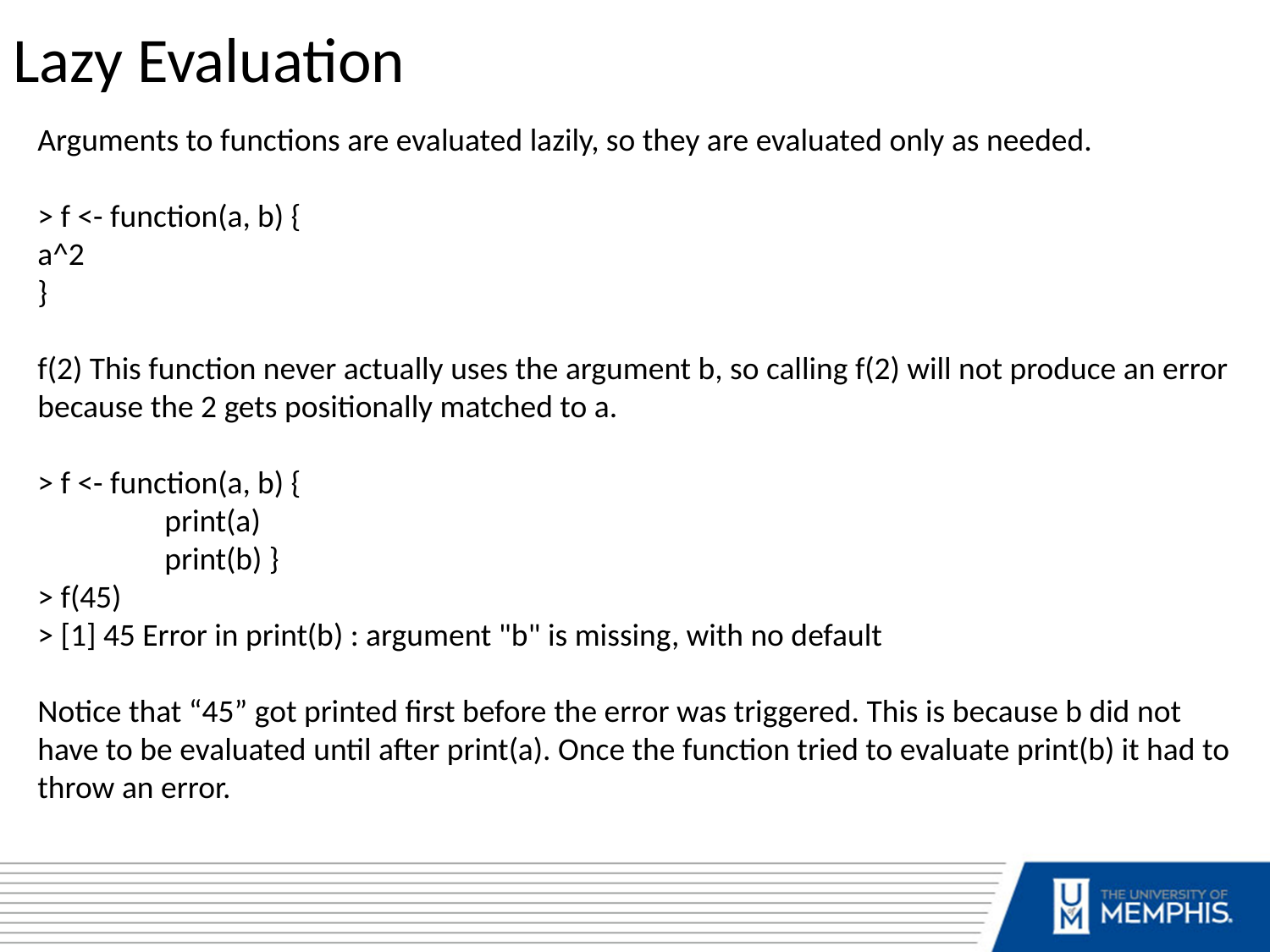

Lazy Evaluation
Arguments to functions are evaluated lazily, so they are evaluated only as needed.

> f <- function(a, b) {
a^2
}

f(2) This function never actually uses the argument b, so calling f(2) will not produce an error because the 2 gets positionally matched to a.

> f <- function(a, b) {
	print(a)
	print(b) }
> f(45)
> [1] 45 Error in print(b) : argument "b" is missing, with no default

Notice that “45” got printed first before the error was triggered. This is because b did not have to be evaluated until after print(a). Once the function tried to evaluate print(b) it had to throw an error.